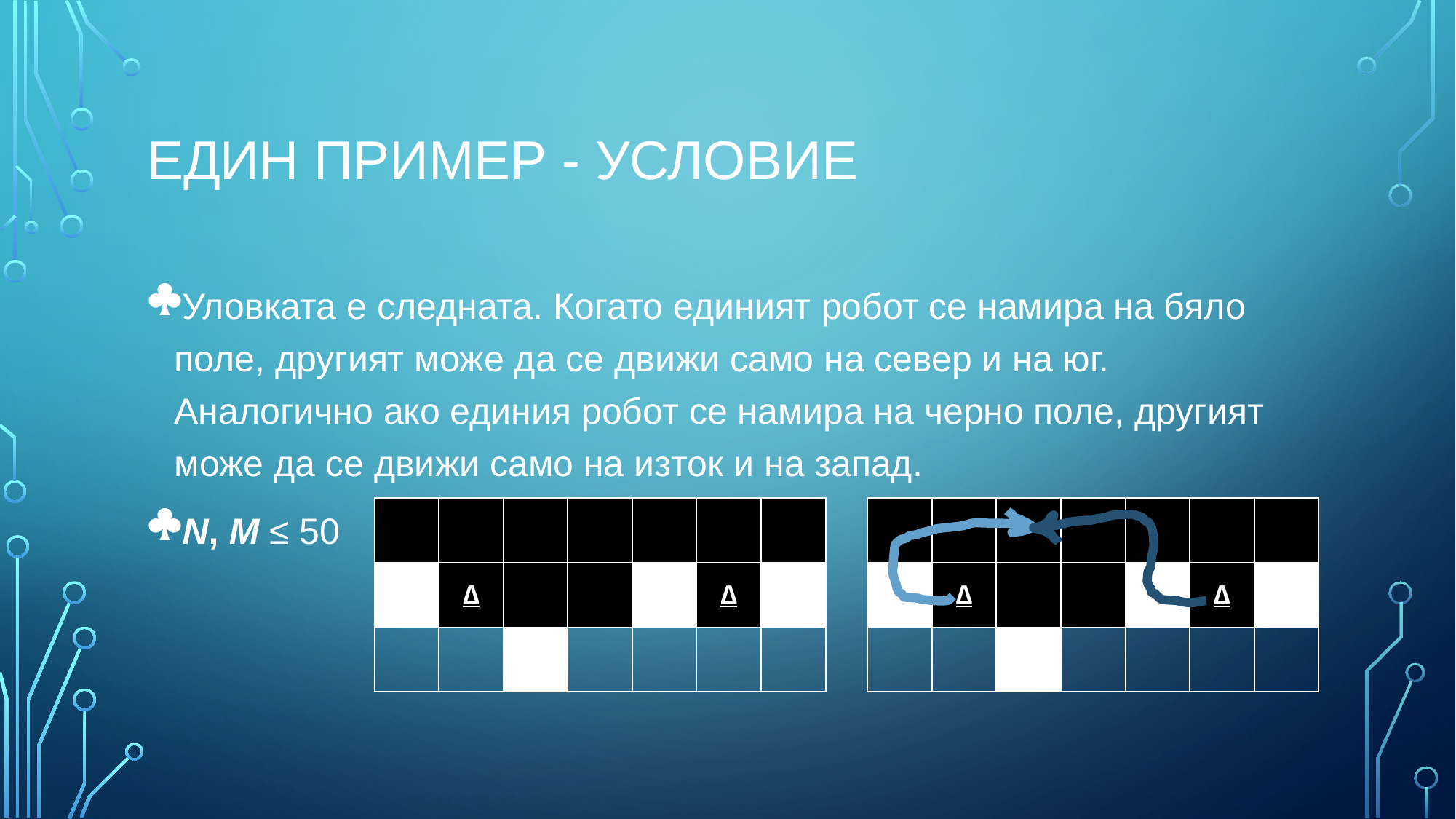

# ЕДИН ПРИМЕР - УСЛОВИЕ
Уловката е следната. Когато единият робот се намира на бяло поле, другият може да се движи само на север и на юг. Аналогично ако единия робот се намира на черно поле, другият може да се движи само на изток и на запад.
N, M ≤ 50
|  |  |  |  |  |  |  |
| --- | --- | --- | --- | --- | --- | --- |
|  | ∆ |  |  |  | ∆ |  |
|  |  |  |  |  |  |  |
|  |  |  |  |  |  |  |
| --- | --- | --- | --- | --- | --- | --- |
|  | ∆ |  |  |  | ∆ |  |
|  |  |  |  |  |  |  |